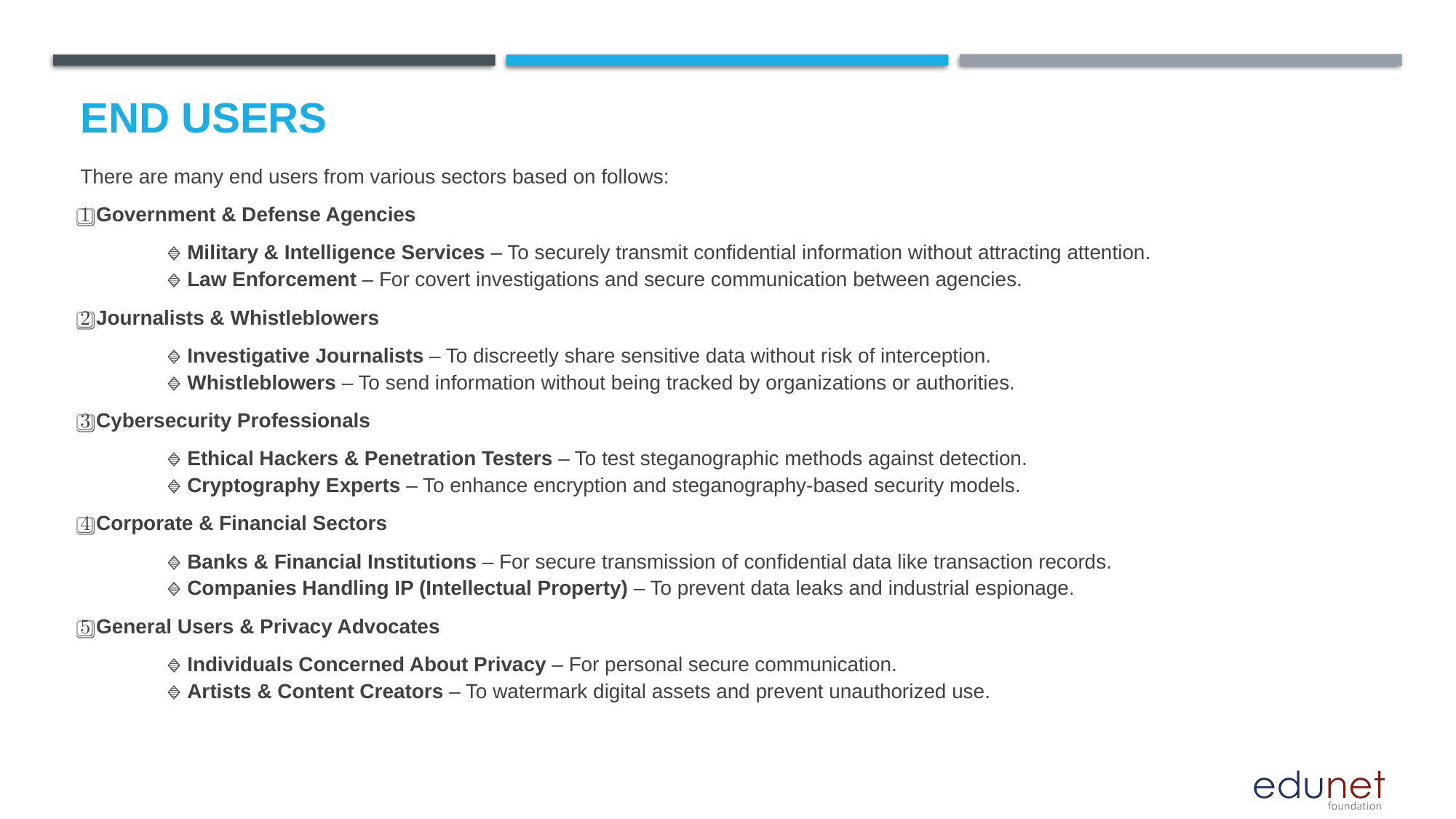

# End users
There are many end users from various sectors based on follows:
1️⃣ Government & Defense Agencies
	🔹 Military & Intelligence Services – To securely transmit confidential information without attracting attention.
	🔹 Law Enforcement – For covert investigations and secure communication between agencies.
2️⃣ Journalists & Whistleblowers
	🔹 Investigative Journalists – To discreetly share sensitive data without risk of interception.
	🔹 Whistleblowers – To send information without being tracked by organizations or authorities.
3️⃣ Cybersecurity Professionals
	🔹 Ethical Hackers & Penetration Testers – To test steganographic methods against detection.
	🔹 Cryptography Experts – To enhance encryption and steganography-based security models.
4️⃣ Corporate & Financial Sectors
	🔹 Banks & Financial Institutions – For secure transmission of confidential data like transaction records.
	🔹 Companies Handling IP (Intellectual Property) – To prevent data leaks and industrial espionage.
5️⃣ General Users & Privacy Advocates
	🔹 Individuals Concerned About Privacy – For personal secure communication.
	🔹 Artists & Content Creators – To watermark digital assets and prevent unauthorized use.